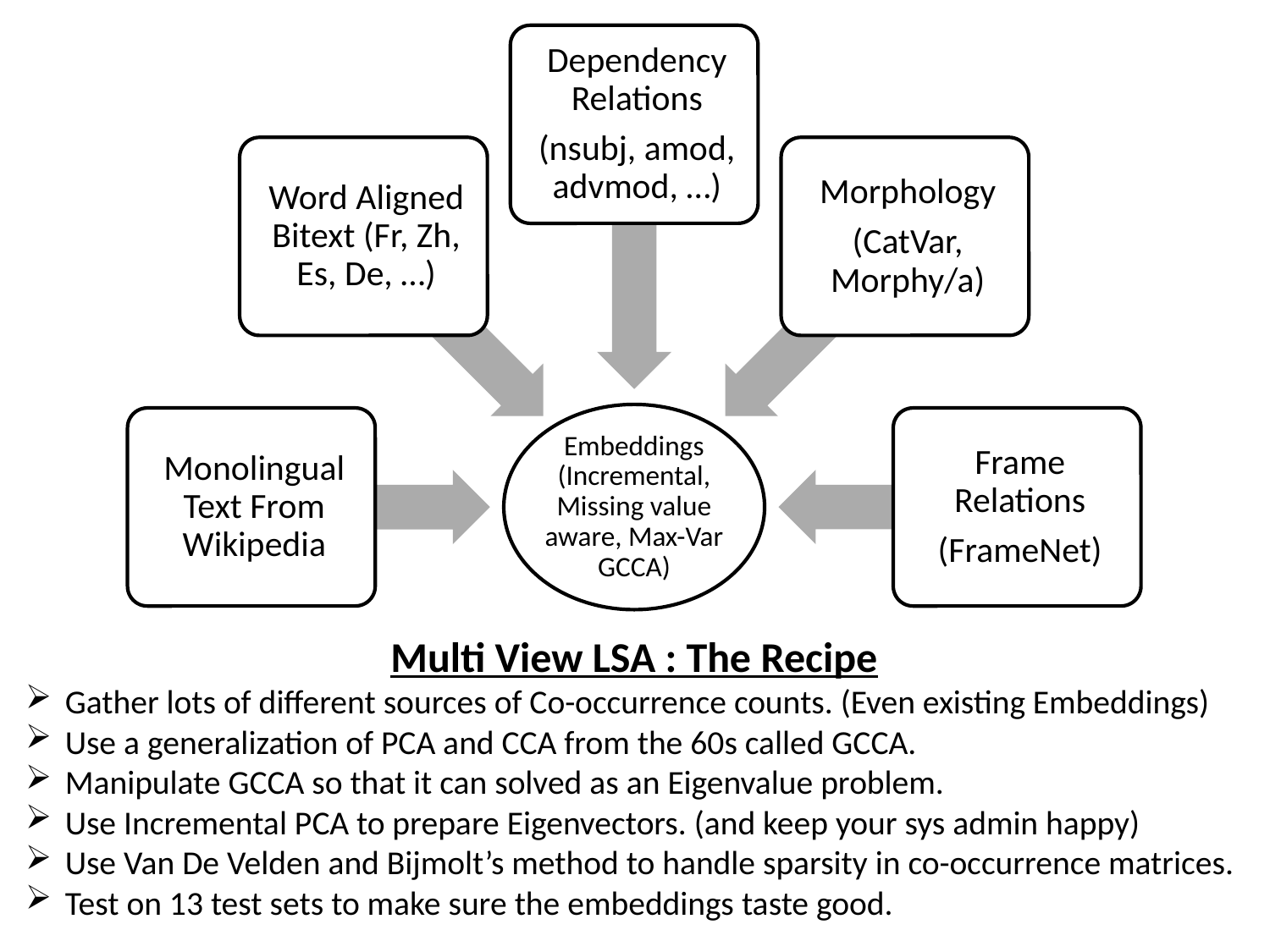

Embeddings (Incremental, Missing value aware, Max-Var GCCA)
Monolingual Text From Wikipedia
Word Aligned Bitext (Fr, Zh, Es, De, …)
Dependency Relations
(nsubj, amod, advmod, …)
Morphology
(CatVar, Morphy/a)
Frame Relations
(FrameNet)
Multi View LSA : The Recipe
Gather lots of different sources of Co-occurrence counts. (Even existing Embeddings)
Use a generalization of PCA and CCA from the 60s called GCCA.
Manipulate GCCA so that it can solved as an Eigenvalue problem.
Use Incremental PCA to prepare Eigenvectors. (and keep your sys admin happy)
Use Van De Velden and Bijmolt’s method to handle sparsity in co-occurrence matrices.
Test on 13 test sets to make sure the embeddings taste good.